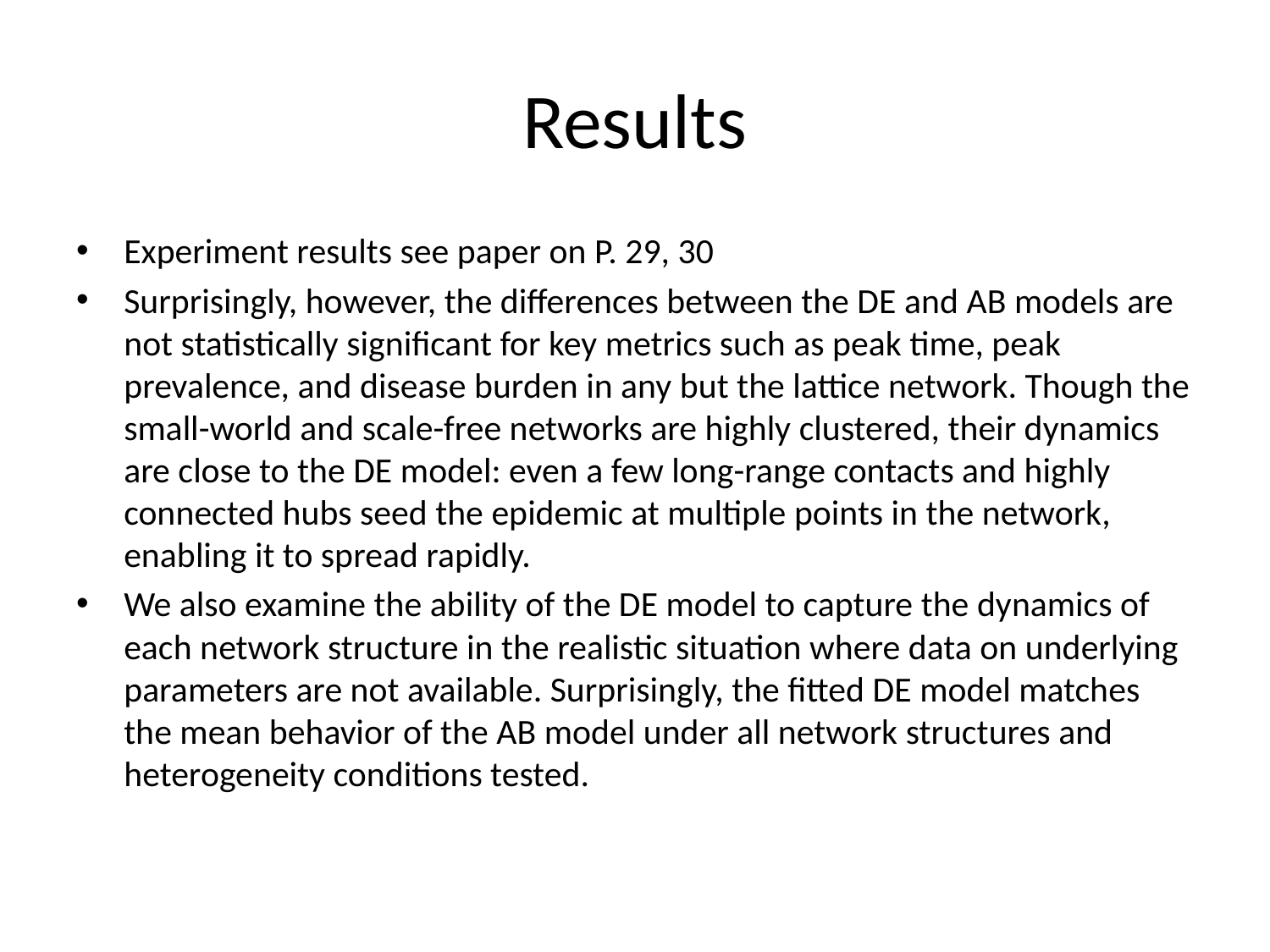

# Results
Experiment results see paper on P. 29, 30
Surprisingly, however, the differences between the DE and AB models are not statistically significant for key metrics such as peak time, peak prevalence, and disease burden in any but the lattice network. Though the small-world and scale-free networks are highly clustered, their dynamics are close to the DE model: even a few long-range contacts and highly connected hubs seed the epidemic at multiple points in the network, enabling it to spread rapidly.
We also examine the ability of the DE model to capture the dynamics of each network structure in the realistic situation where data on underlying parameters are not available. Surprisingly, the fitted DE model matches the mean behavior of the AB model under all network structures and heterogeneity conditions tested.